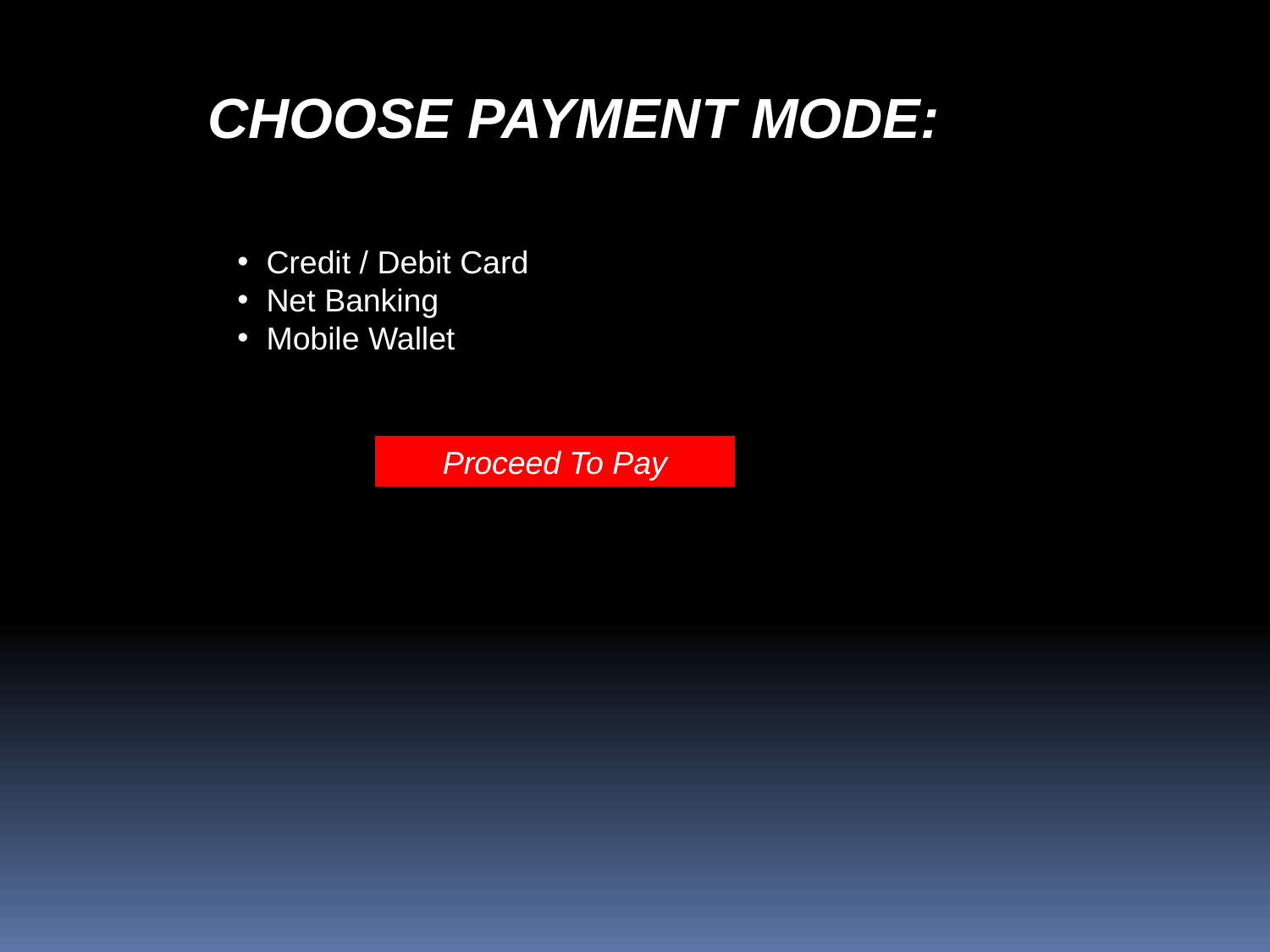

CHOOSE PAYMENT MODE:
  Credit / Debit Card
  Net Banking
  Mobile Wallet
Proceed To Pay